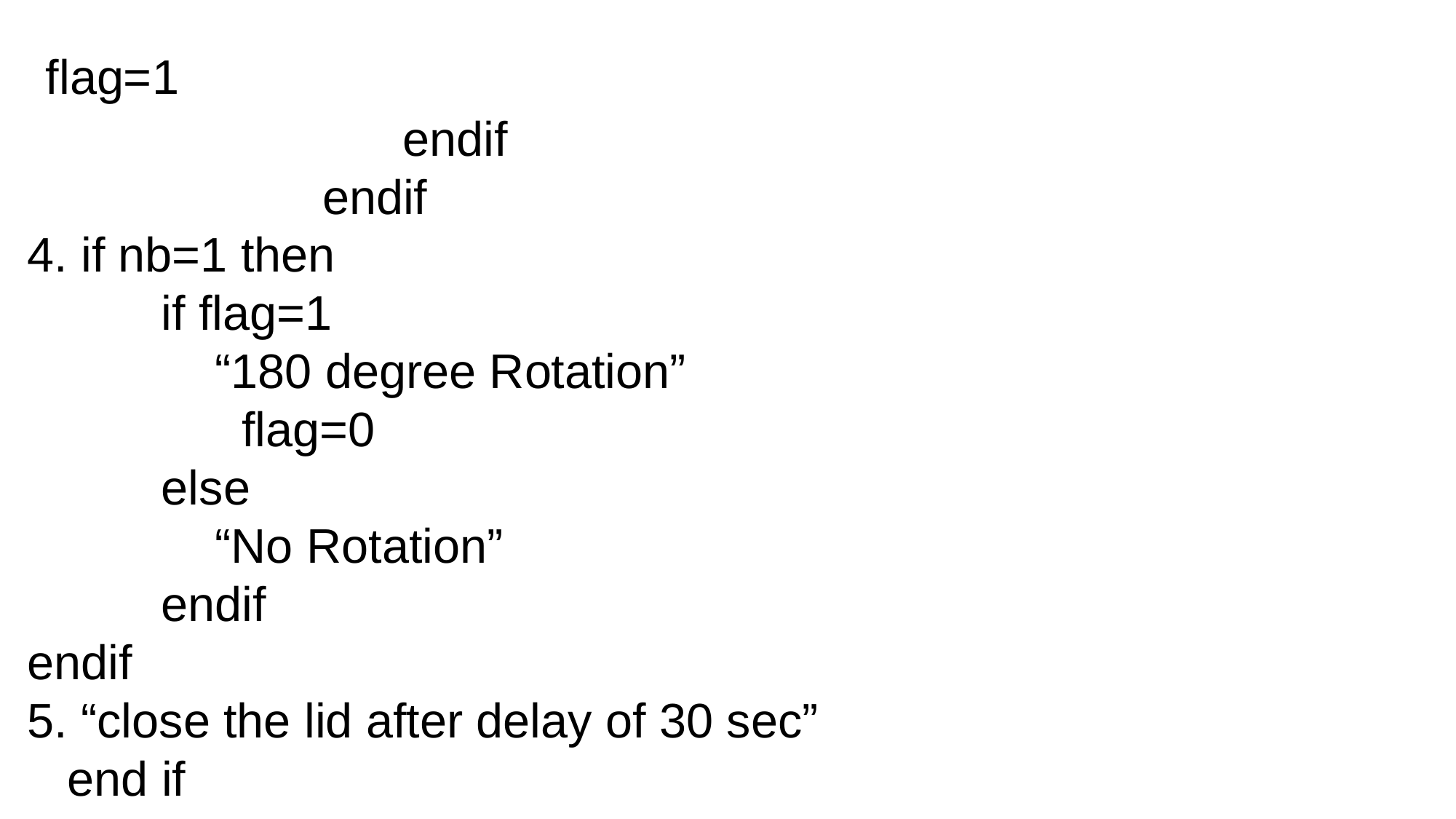

# flag=1 endif endif 4. if nb=1 then if flag=1 “180 degree Rotation” flag=0 else “No Rotation” endif endif 5. “close the lid after delay of 30 sec” end if